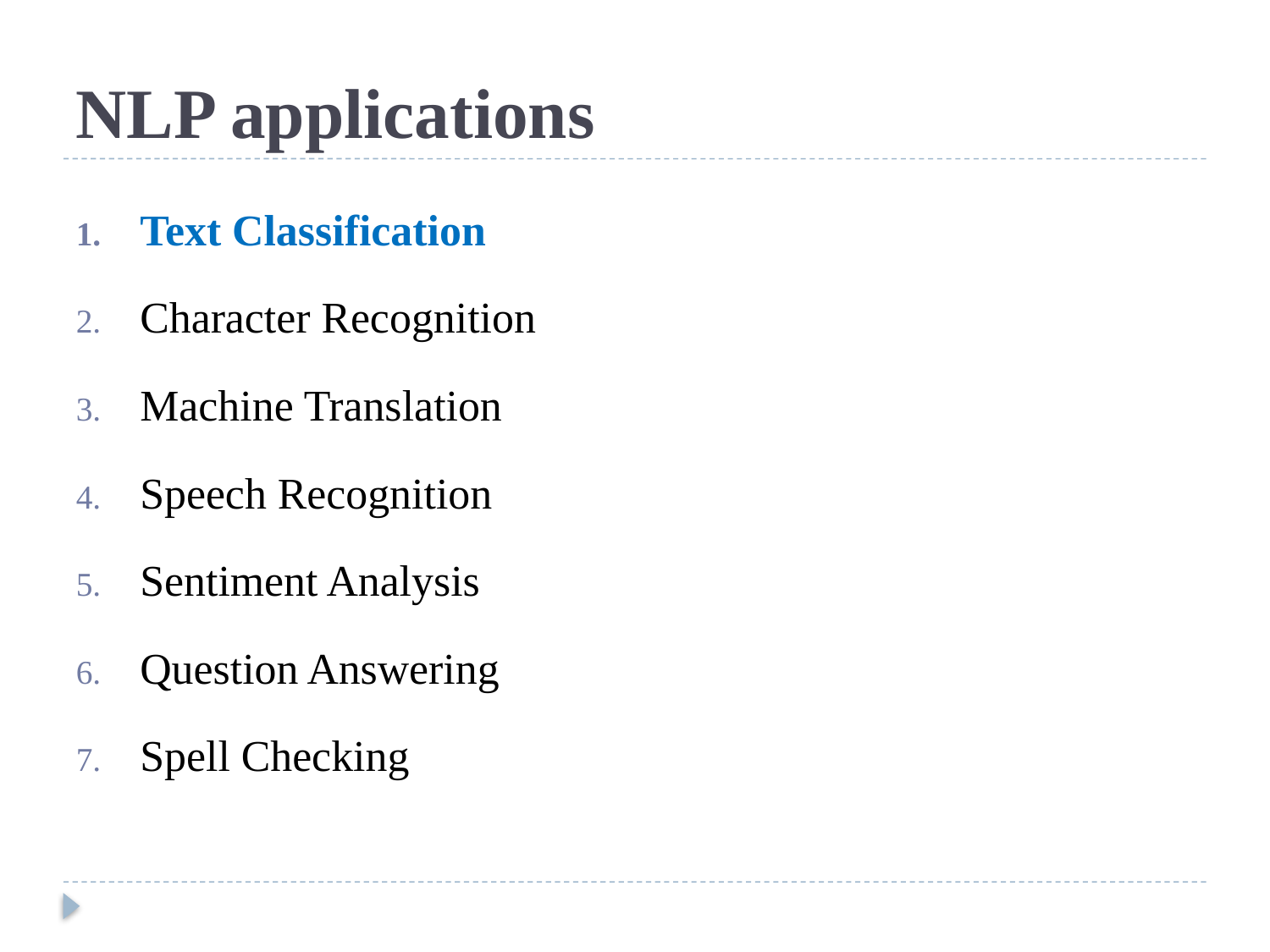

# NLP applications
Text Classification
Character Recognition
Machine Translation
Speech Recognition
Sentiment Analysis
Question Answering
Spell Checking